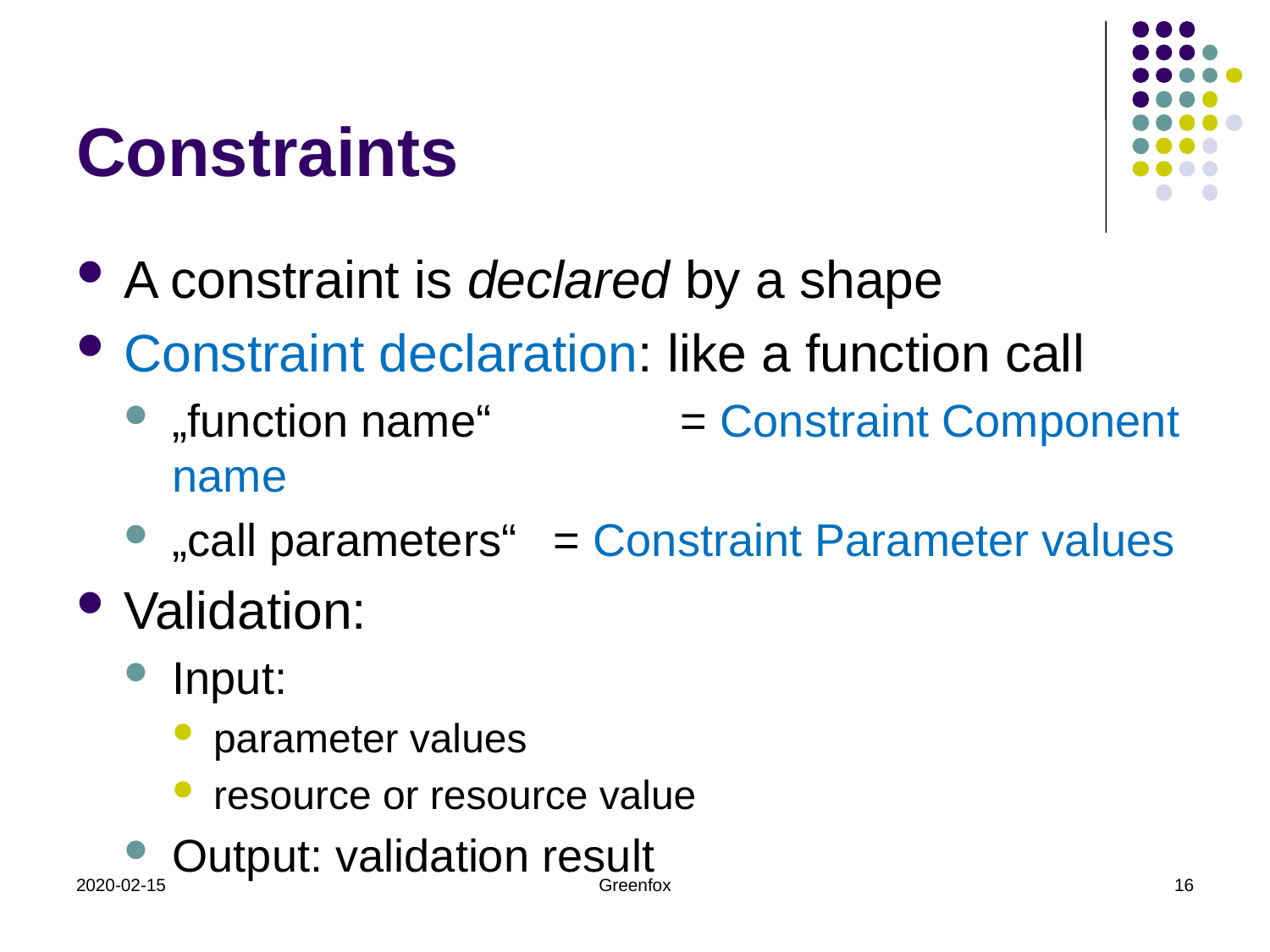

# Constraints
A constraint is declared by a shape
Constraint declaration: like a function call
„function name“		= Constraint Component name
„call parameters“ 	= Constraint Parameter values
Validation:
Input:
parameter values
resource or resource value
Output: validation result
2020-02-15
Greenfox
16